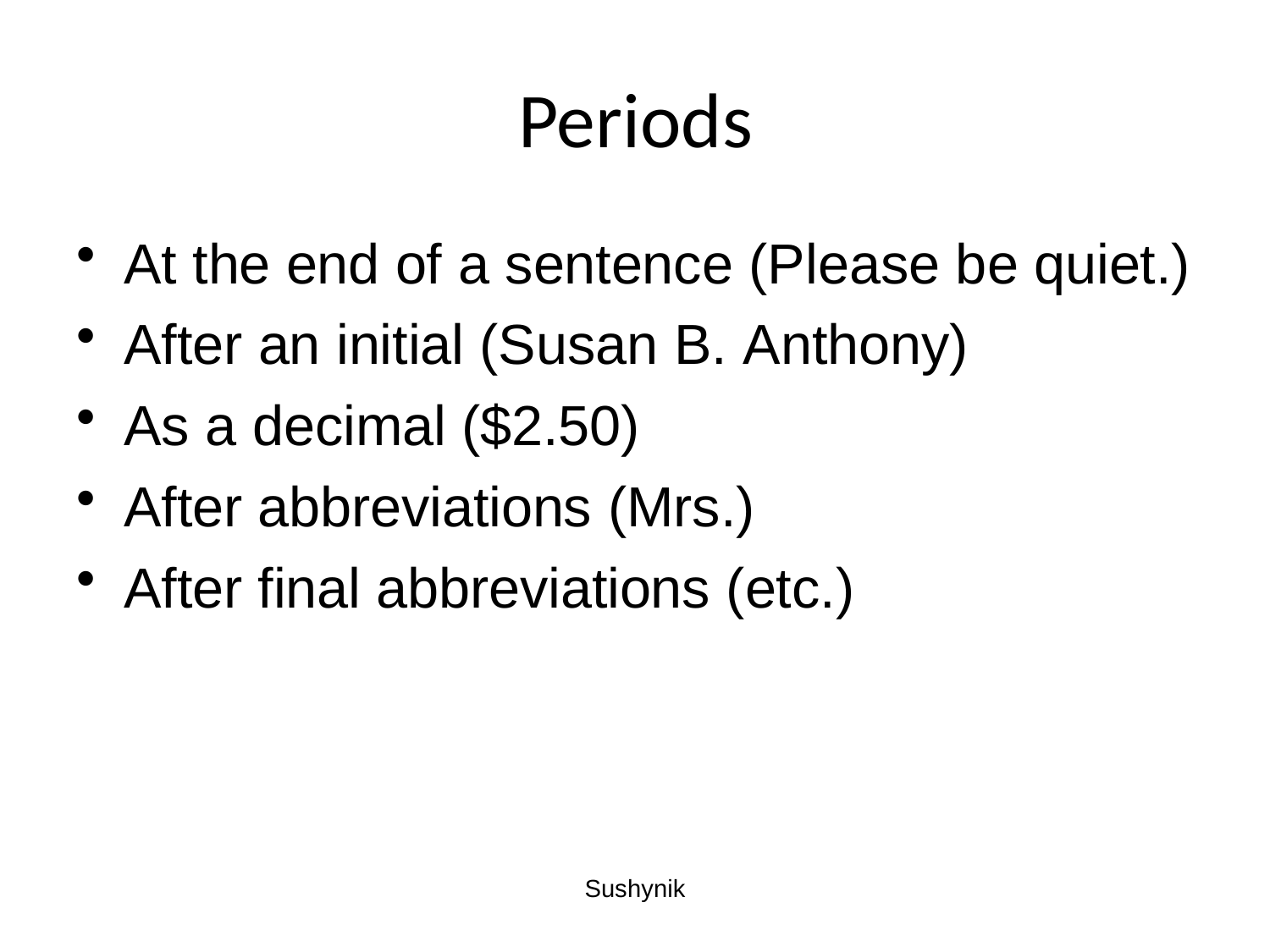

# Periods
At the end of a sentence (Please be quiet.)
After an initial (Susan B. Anthony)
As a decimal ($2.50)
After abbreviations (Mrs.)
After final abbreviations (etc.)
Sushynik